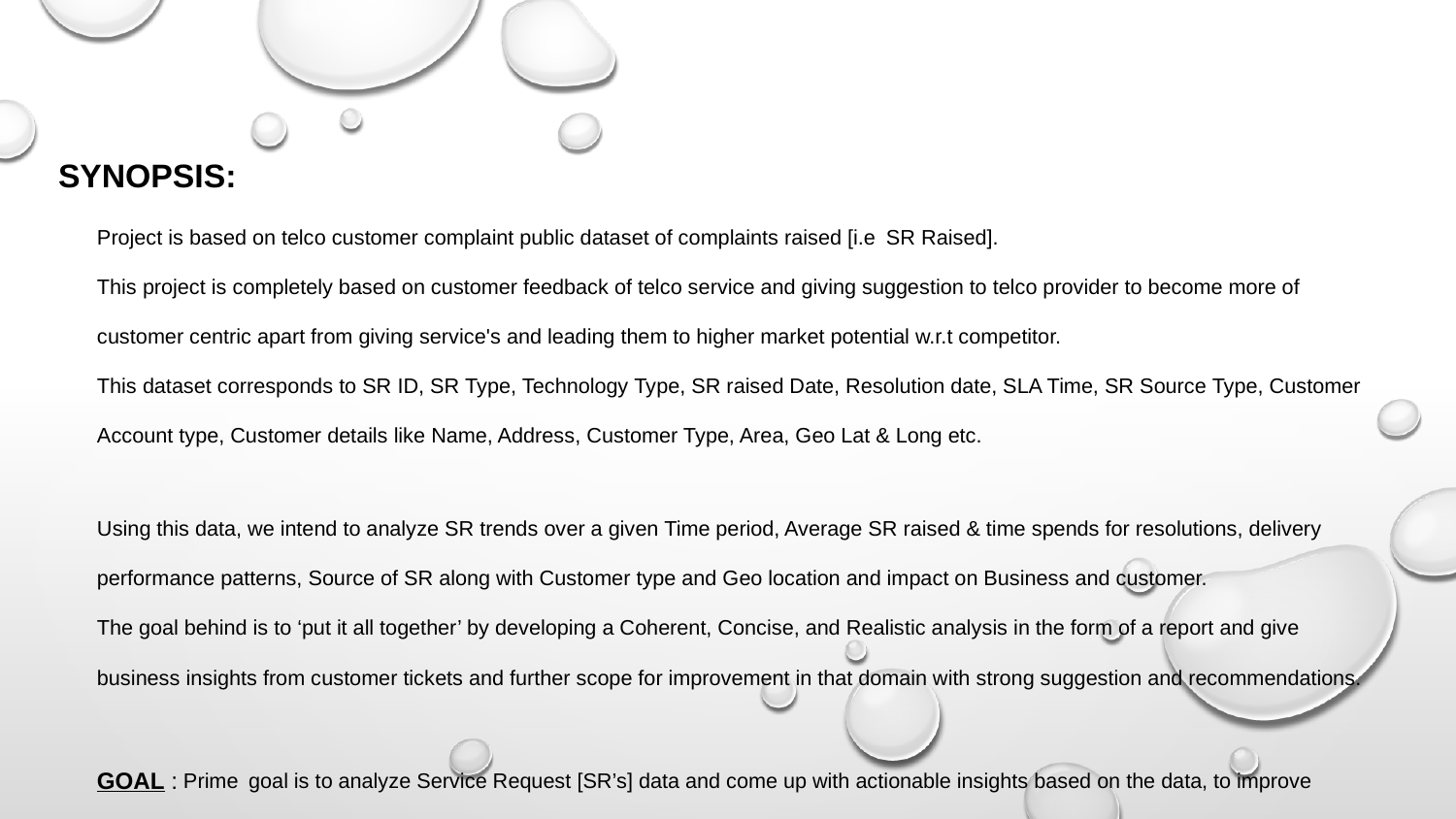

# SYNOPSIS:
Project is based on telco customer complaint public dataset of complaints raised [i.e SR Raised].
This project is completely based on customer feedback of telco service and giving suggestion to telco provider to become more of customer centric apart from giving service's and leading them to higher market potential w.r.t competitor.
This dataset corresponds to SR ID, SR Type, Technology Type, SR raised Date, Resolution date, SLA Time, SR Source Type, Customer Account type, Customer details like Name, Address, Customer Type, Area, Geo Lat & Long etc.
Using this data, we intend to analyze SR trends over a given Time period, Average SR raised & time spends for resolutions, delivery performance patterns, Source of SR along with Customer type and Geo location and impact on Business and customer.
The goal behind is to ‘put it all together’ by developing a Coherent, Concise, and Realistic analysis in the form of a report and give business insights from customer tickets and further scope for improvement in that domain with strong suggestion and recommendations.

GOAL : Prime goal is to analyze Service Request [SR’s] data and come up with actionable insights based on the data, to improve service quality, customer satisfaction which overall  enhance business